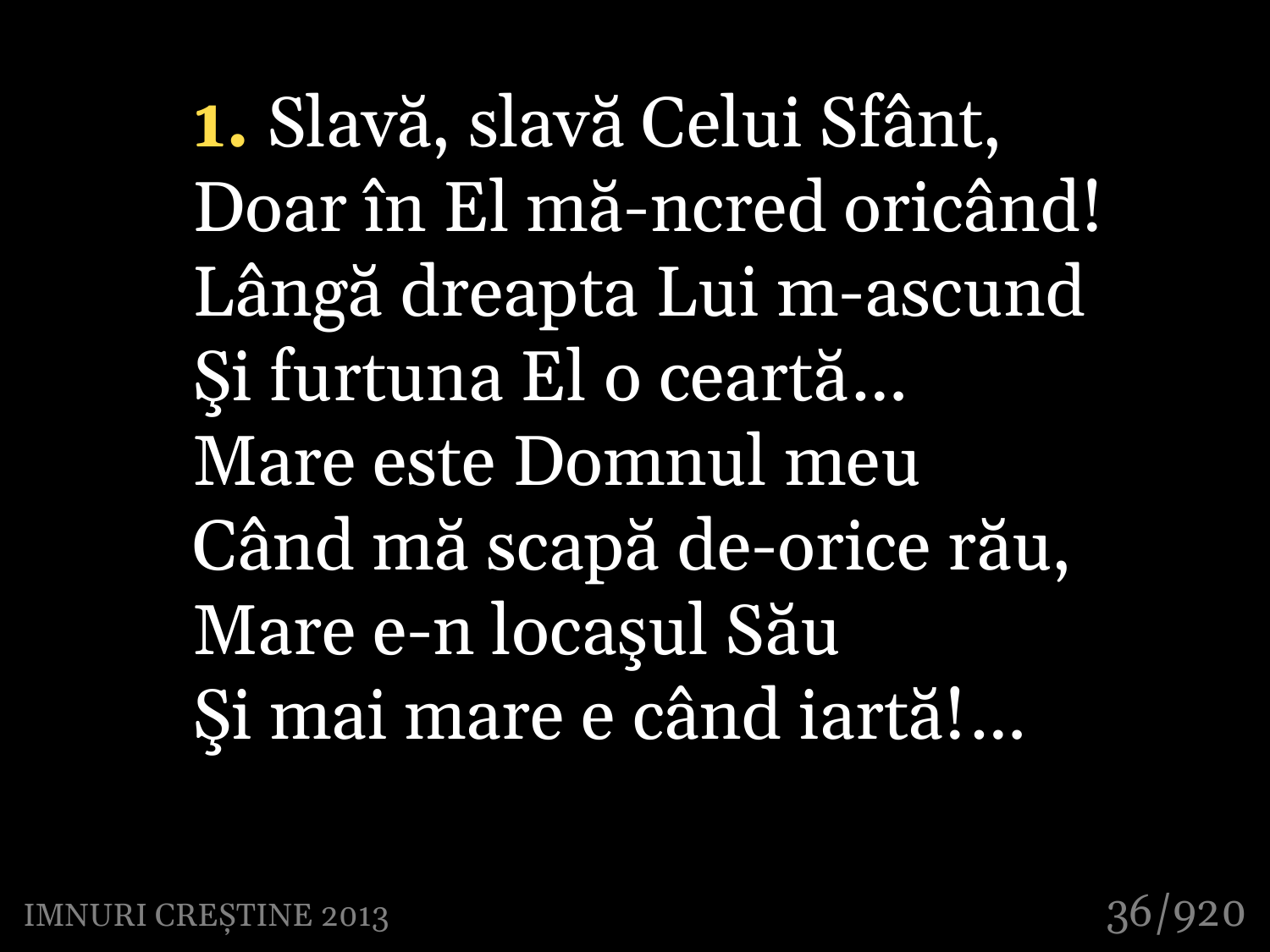

1. Slavă, slavă Celui Sfânt,
Doar în El mă-ncred oricând!
Lângă dreapta Lui m-ascund
Şi furtuna El o ceartă…
Mare este Domnul meu
Când mă scapă de-orice rău,
Mare e-n locaşul Său
Şi mai mare e când iartă!…
36/920
IMNURI CREȘTINE 2013